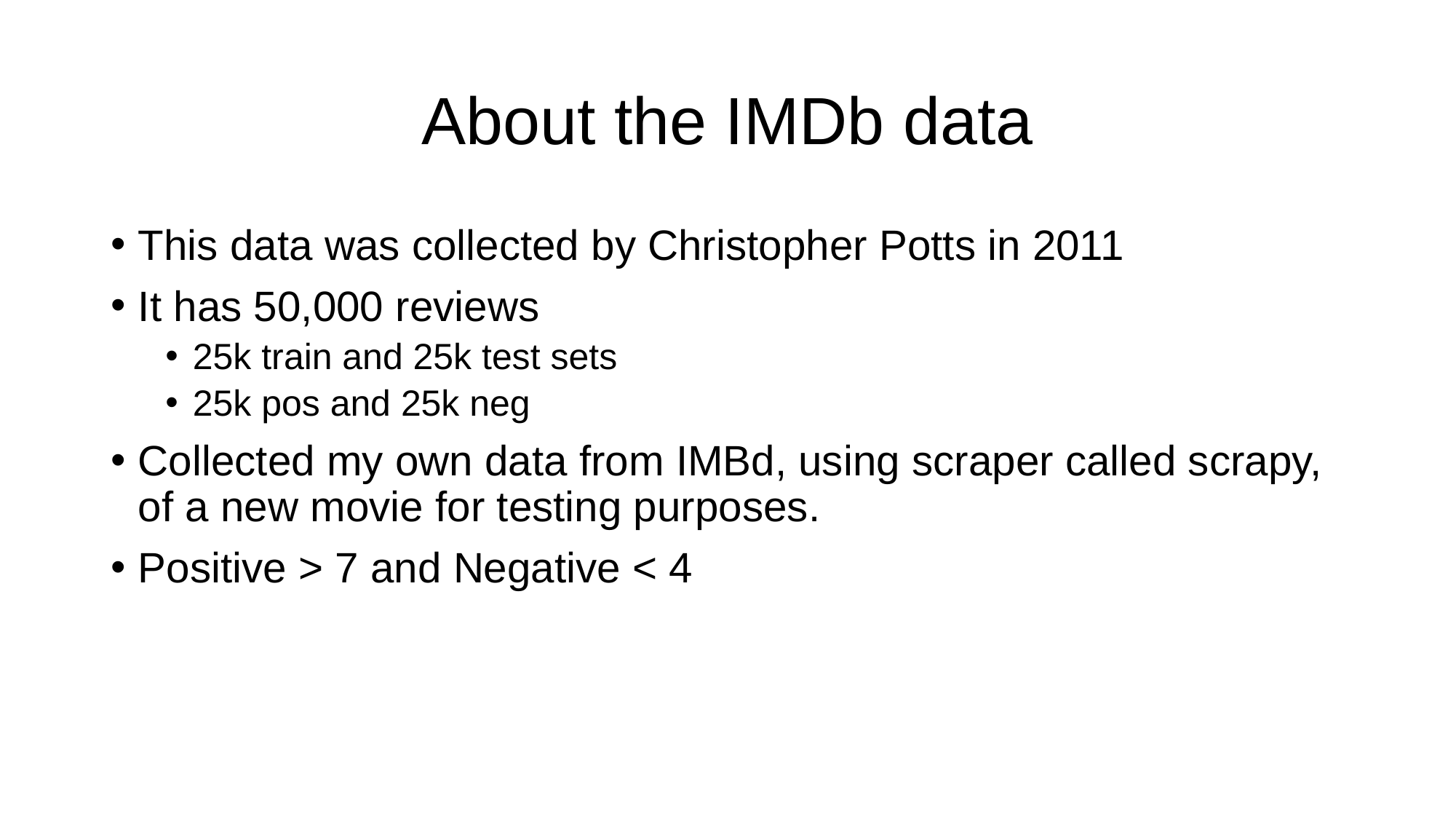

# About the IMDb data
This data was collected by Christopher Potts in 2011
It has 50,000 reviews
25k train and 25k test sets
25k pos and 25k neg
Collected my own data from IMBd, using scraper called scrapy, of a new movie for testing purposes.
Positive > 7 and Negative < 4